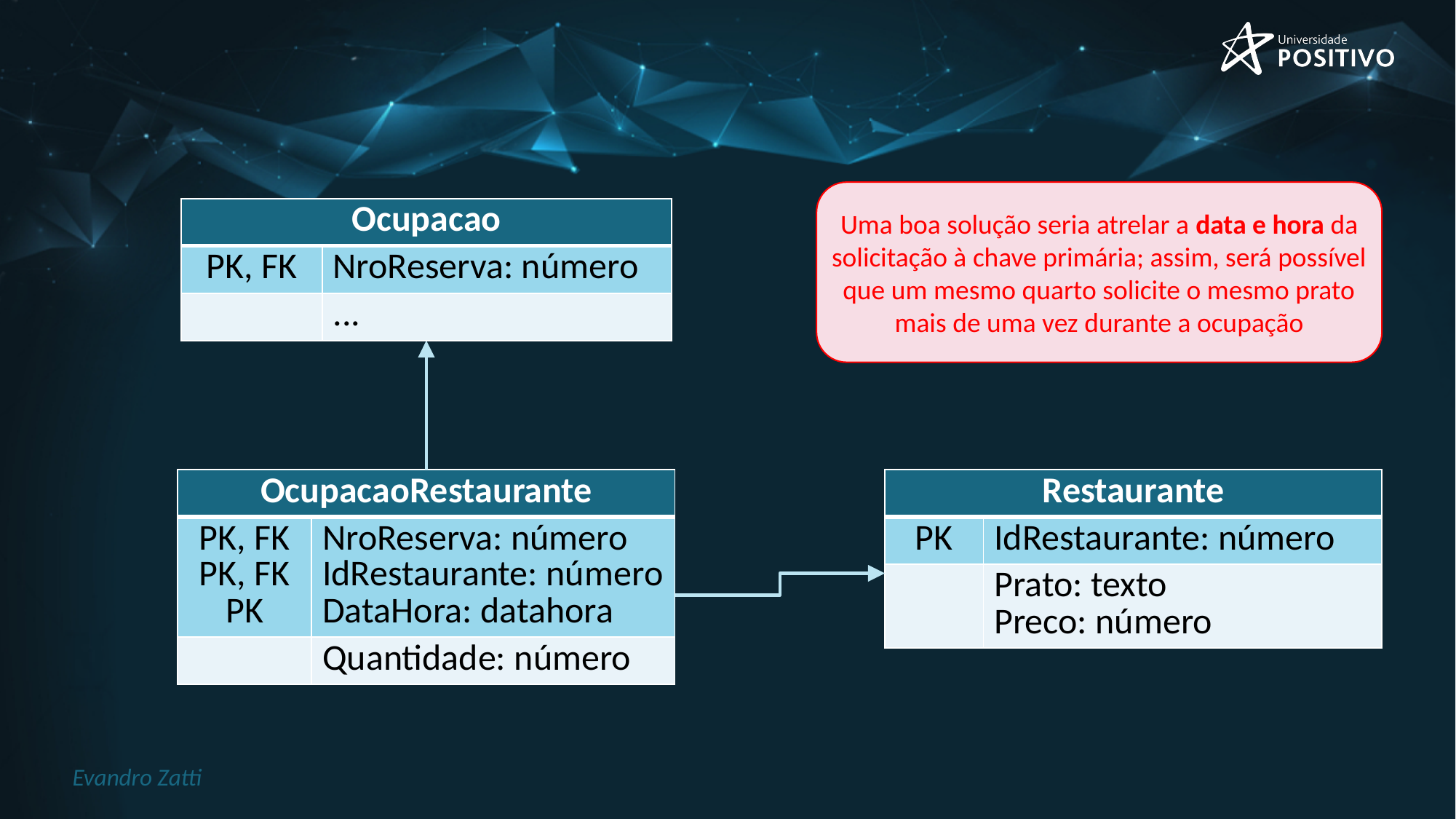

Uma boa solução seria atrelar a data e hora da solicitação à chave primária; assim, será possível que um mesmo quarto solicite o mesmo prato mais de uma vez durante a ocupação
| Ocupacao |  |
| --- | --- |
| PK, FK | NroReserva: número |
|  | ... |
| OcupacaoRestaurante |  |
| --- | --- |
| PK, FK PK, FK PK | NroReserva: número IdRestaurante: número DataHora: datahora |
|  | Quantidade: número |
| Restaurante |  |
| --- | --- |
| PK | IdRestaurante: número |
|  | Prato: texto Preco: número |